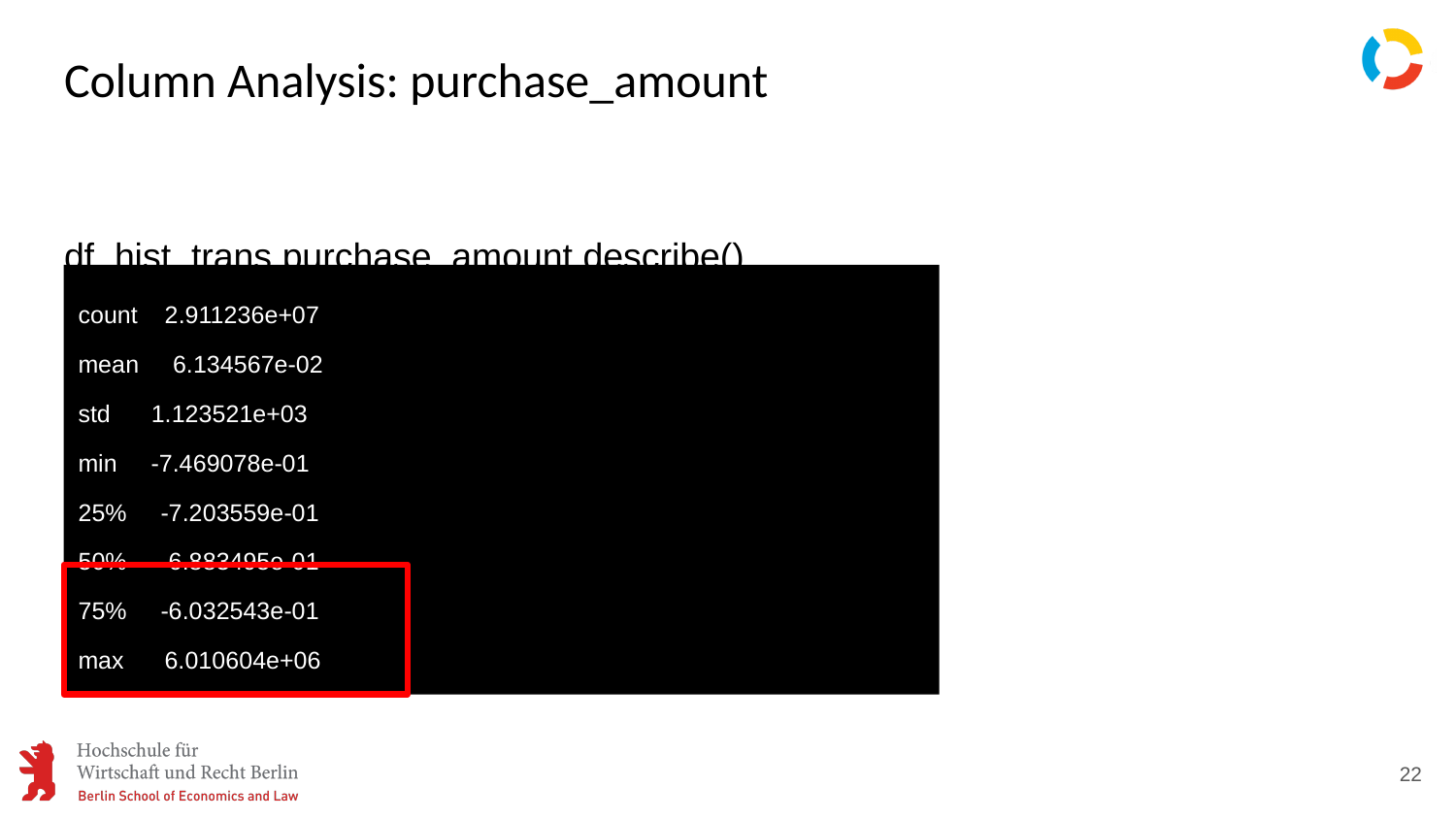

# Column Analysis: purchase_amount
df_hist_trans.purchase_amount.describe()
count    2.911236e+07
mean     6.134567e-02
std      1.123521e+03
min     -7.469078e-01
25%     -7.203559e-01
50%     -6.883495e-01
75%     -6.032543e-01
max      6.010604e+06

22